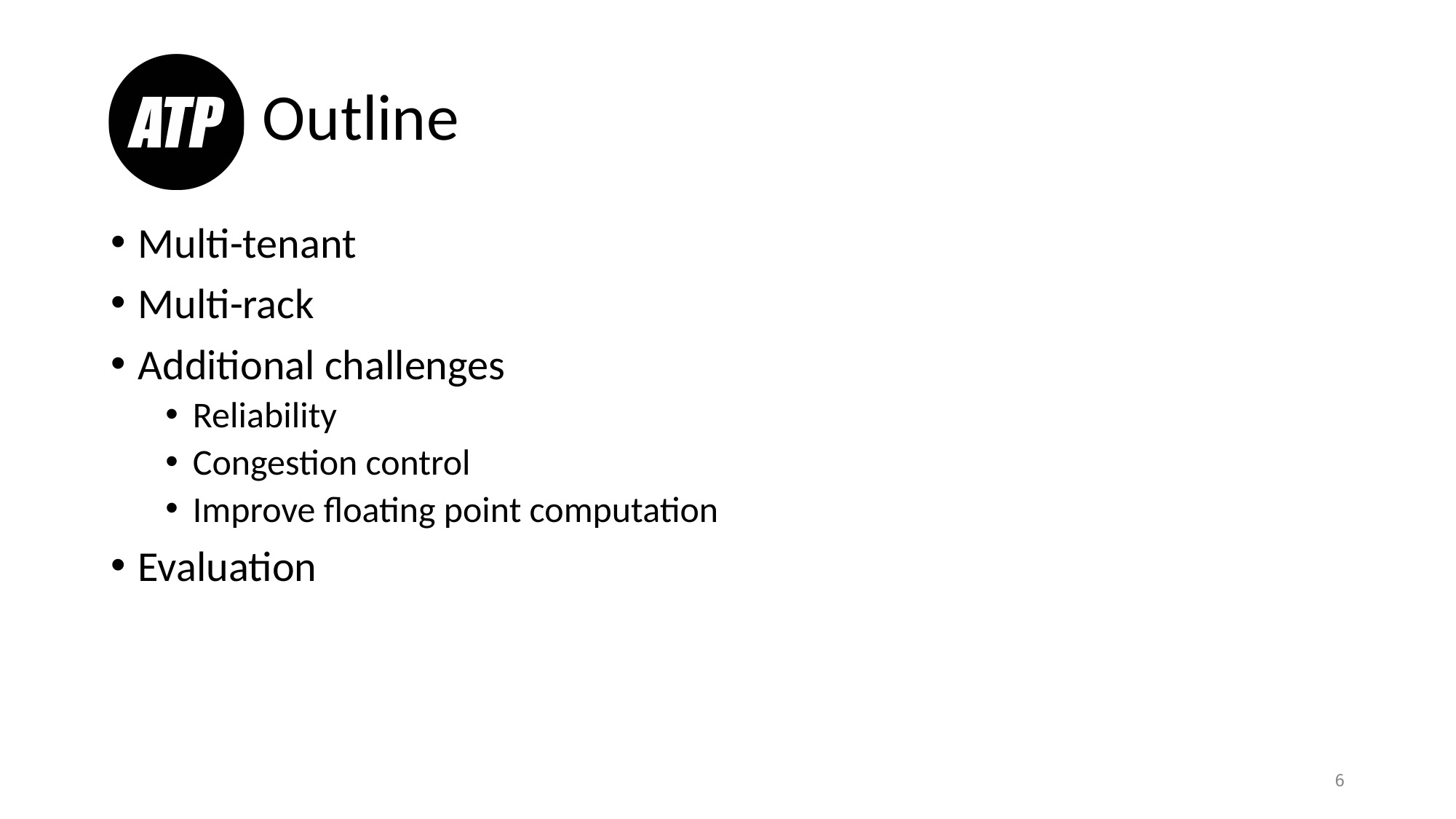

# Outline
Multi-tenant
Multi-rack
Additional challenges
Reliability
Congestion control
Improve floating point computation
Evaluation
6